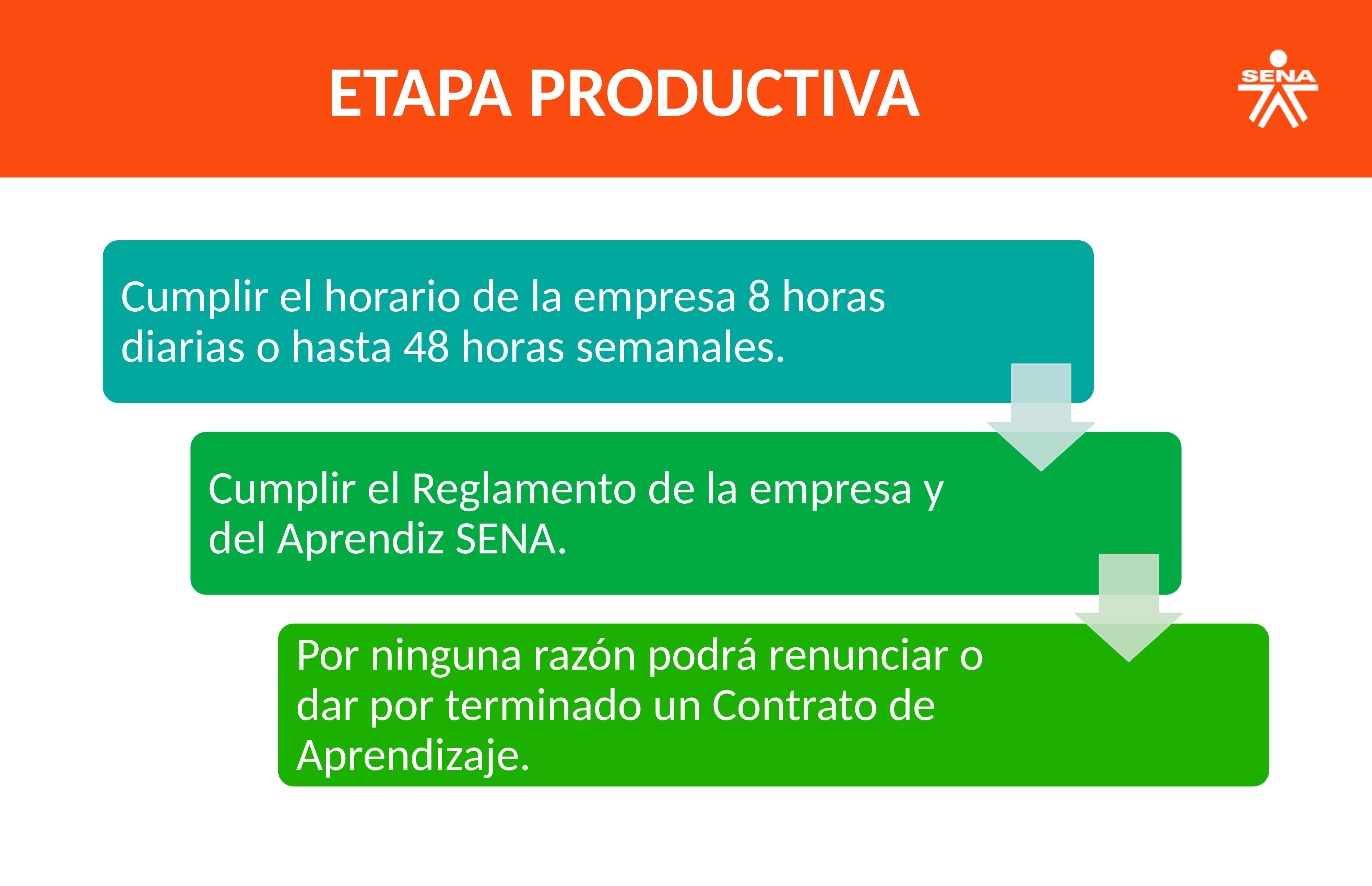

ETAPA PRODUCTIVA

Cumplir el horario de la empresa 8 horas diarias o hasta 48 horas semanales.

Cumplir el Reglamento de la empresa y del Aprendiz SENA.

Por ninguna razón podrá renunciar o dar por terminado un Contrato de Aprendizaje.